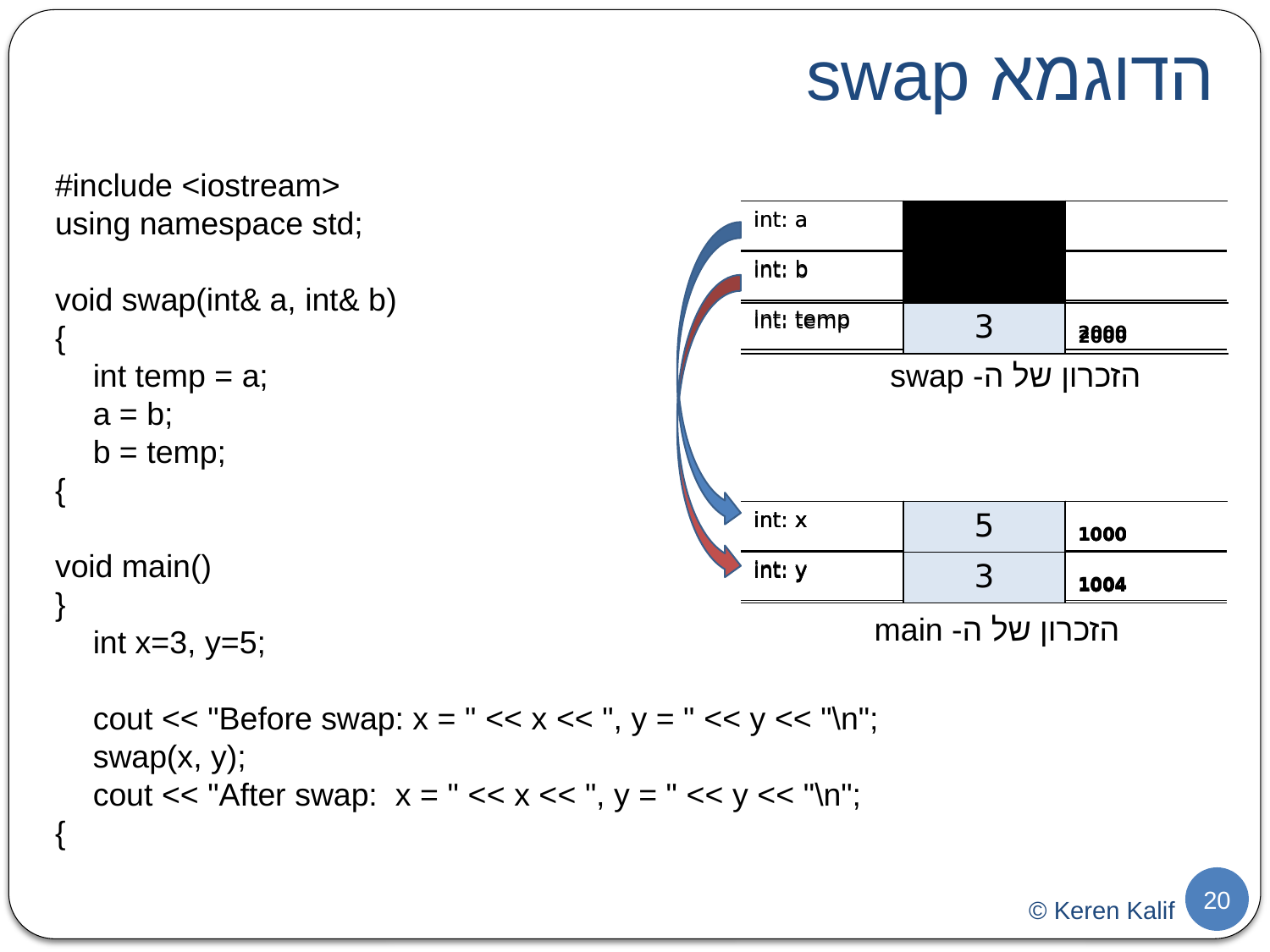

# הדוגמא swap
#include <iostream>
using namespace std;

void swap(int& a, int& b)
{
	int temp = a;
	a = b;
	b = temp;
{

void main()
}
	int x=3, y=5;

	cout << "Before swap: x = " << x << ", y = " << y << "\n";
	swap(x, y);
	cout << "After swap:  x = " << x << ", y = " << y << "\n";
{
| int: a | ??? |  |
| --- | --- | --- |
| int: b | ??? |  |
| int: temp | ??? | 2000 |
| int: a | ??? |  |
| --- | --- | --- |
| int: b | ??? |  |
| int: temp | 3 | 2000 |

הזכרון של ה- swap
| int: x | ??? | 1000 |
| --- | --- | --- |
| int: y | ??? | 1004 |
| int: x | 3 | 1000 |
| --- | --- | --- |
| int: y | 5 | 1004 |
| int: x | 5 | 1000 |
| --- | --- | --- |
| int: y | 5 | 1004 |
| int: x | 5 | 1000 |
| --- | --- | --- |
| int: y | 3 | 1004 |
הזכרון של ה- main
20
© Keren Kalif